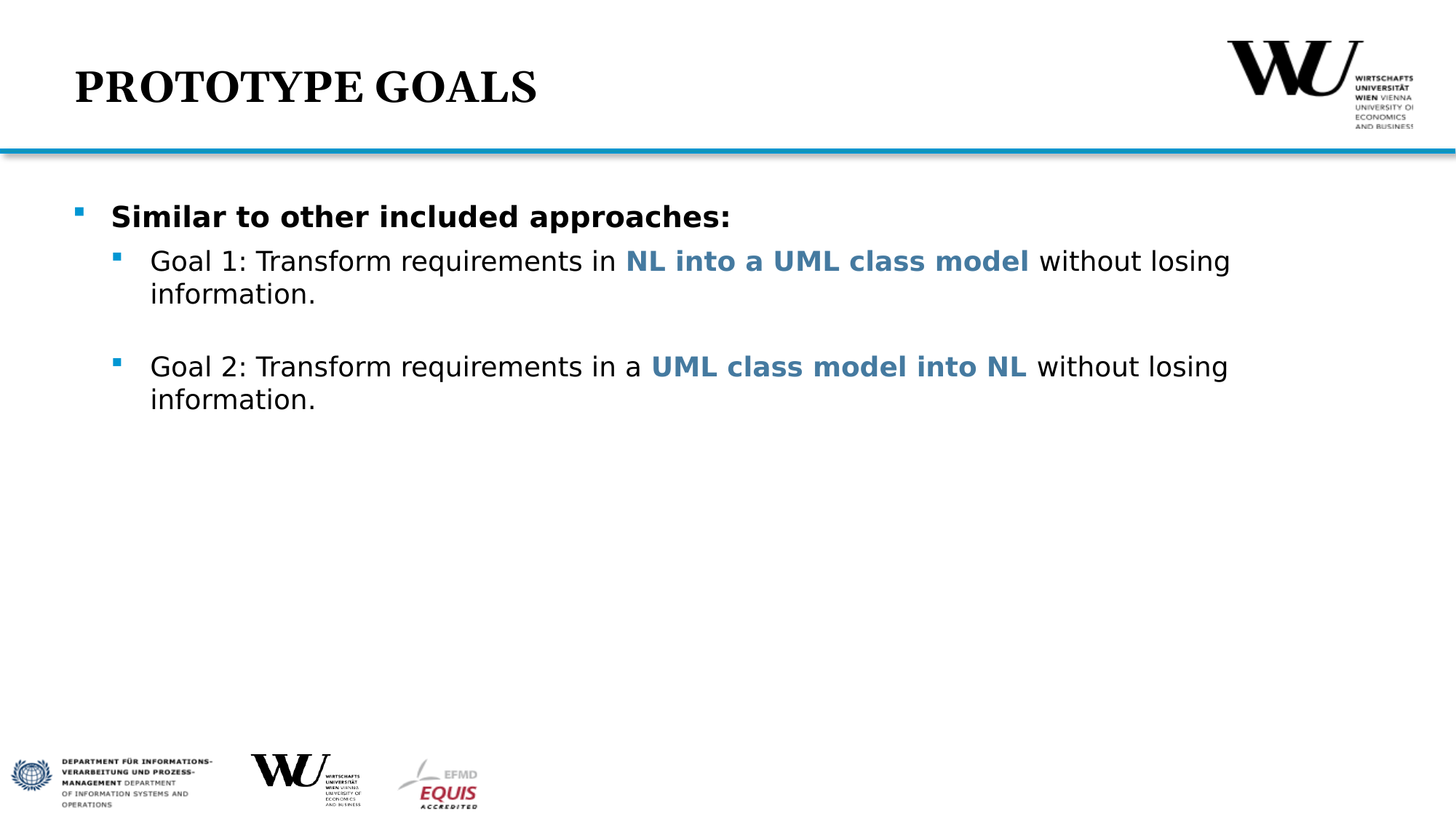

# PROTOTYPE GOALS
Similar to other included approaches:
Goal 1: Transform requirements in NL into a UML class model without losing information.
Goal 2: Transform requirements in a UML class model into NL without losing information.